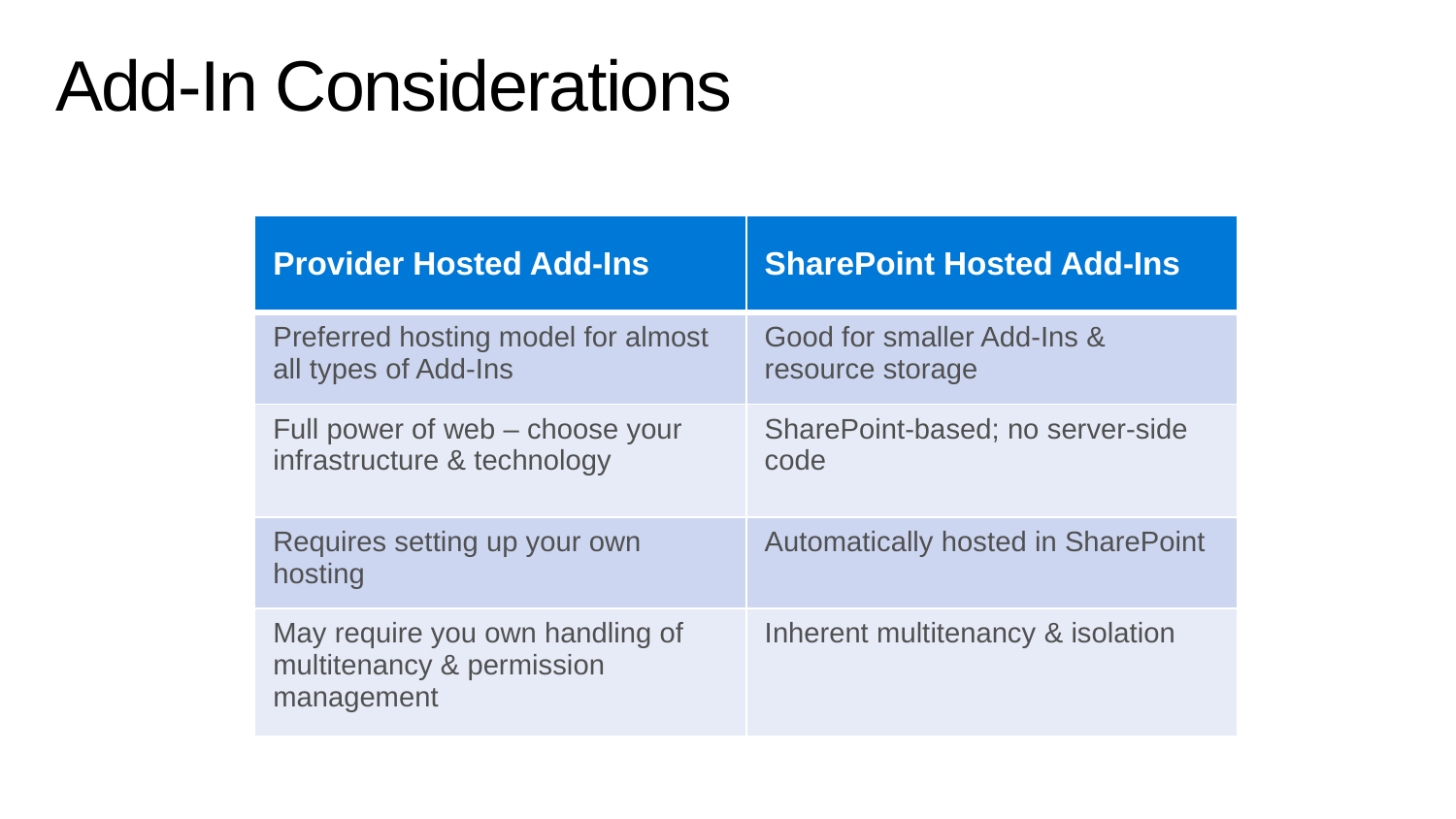

# Add-In Considerations
| Provider Hosted Add-Ins | SharePoint Hosted Add-Ins |
| --- | --- |
| Preferred hosting model for almost all types of Add-Ins | Good for smaller Add-Ins & resource storage |
| Full power of web – choose your infrastructure & technology | SharePoint-based; no server-side code |
| Requires setting up your own hosting | Automatically hosted in SharePoint |
| May require you own handling of multitenancy & permission management | Inherent multitenancy & isolation |